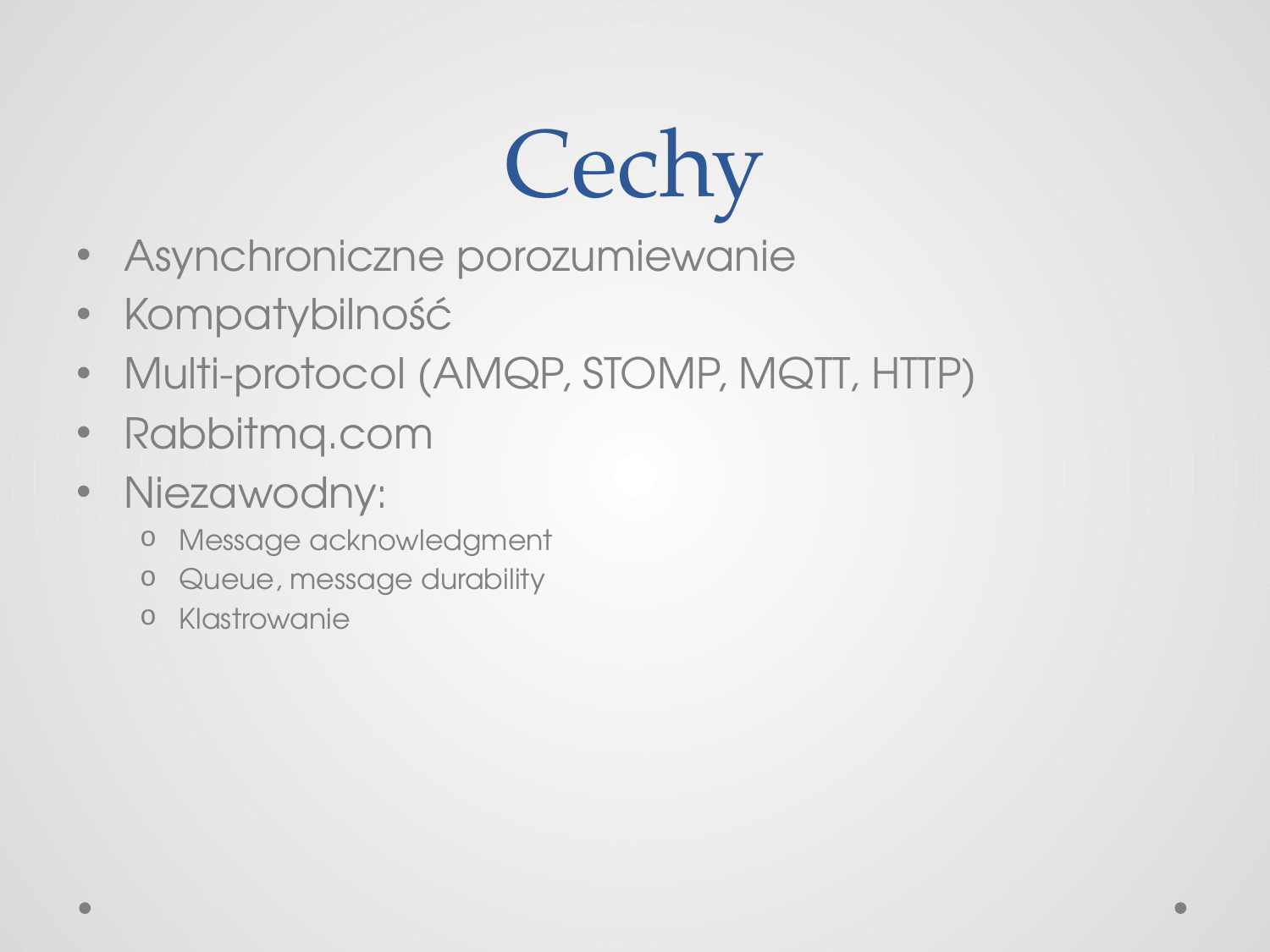

# Cechy
Asynchroniczne porozumiewanie
Kompatybilność
Multi-protocol (AMQP, STOMP, MQTT, HTTP)
Rabbitmq.com
Niezawodny:
Message acknowledgment
Queue, message durability
Klastrowanie